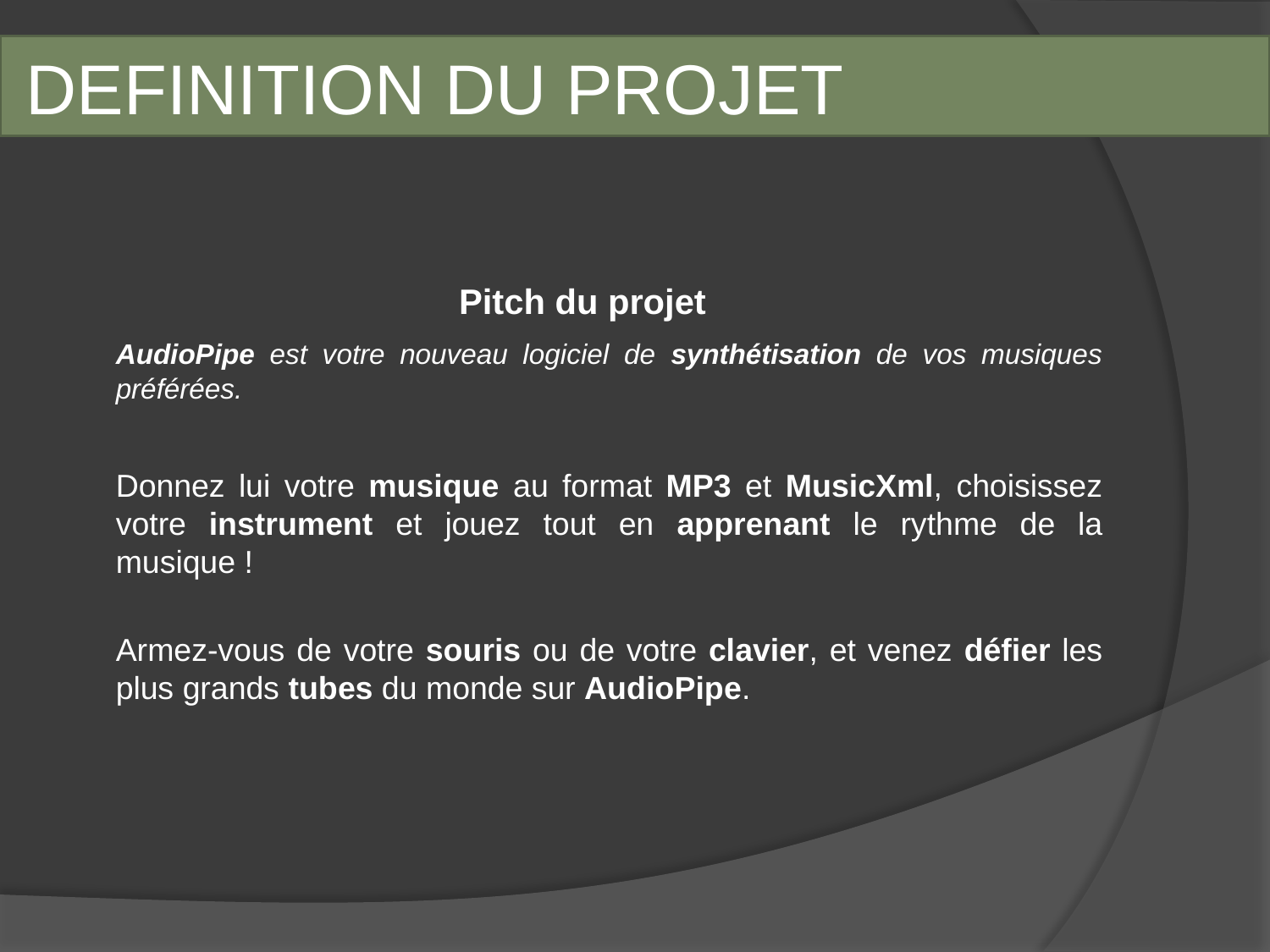

# DEFINITION DU PROJET

Pitch du projet
	AudioPipe est votre nouveau logiciel de synthétisation de vos musiques préférées.

	Donnez lui votre musique au format MP3 et MusicXml, choisissez votre instrument et jouez tout en apprenant le rythme de la musique !
Armez-vous de votre souris ou de votre clavier, et venez défier les plus grands tubes du monde sur AudioPipe.